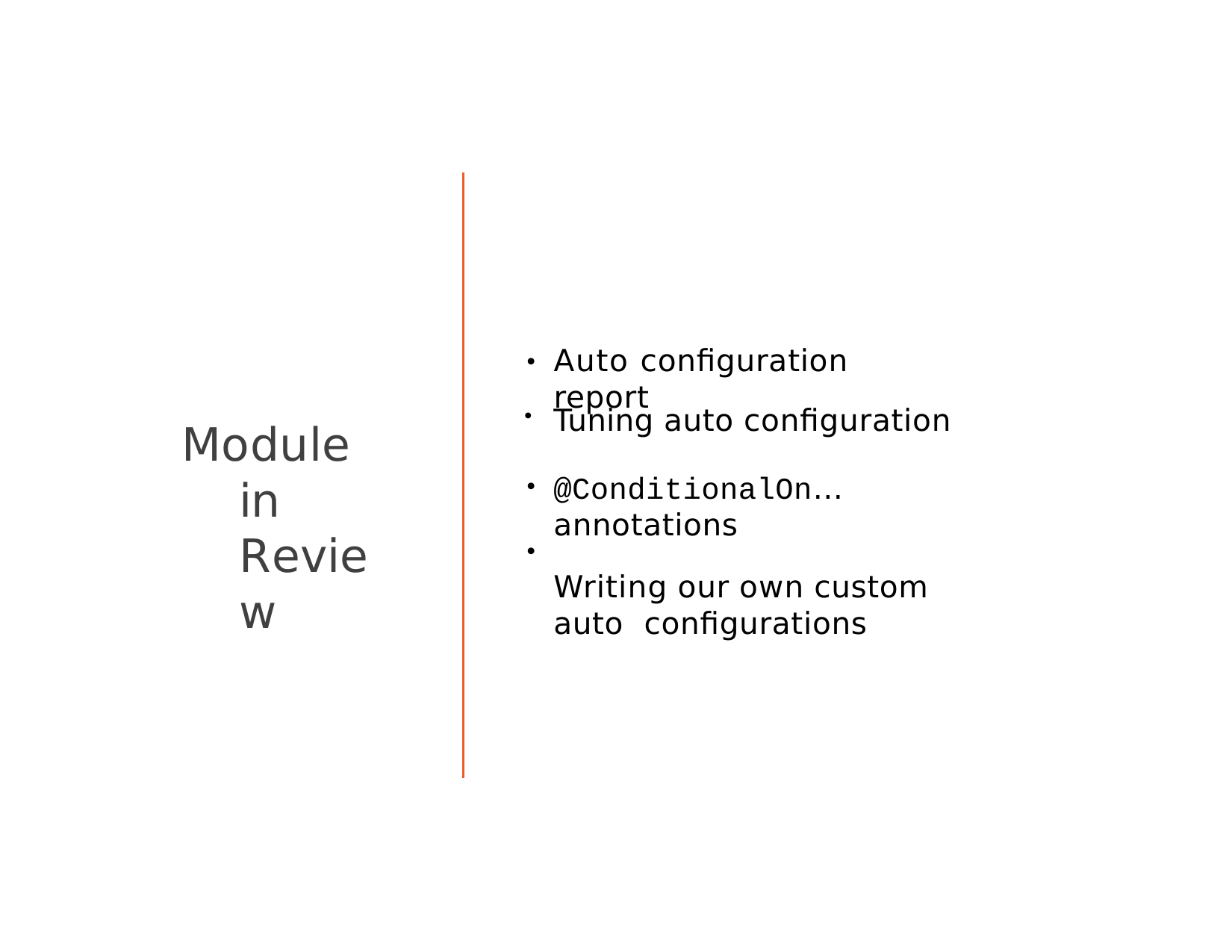

# Auto configuration report
•
Tuning auto configuration
@ConditionalOn… annotations
Writing our own custom auto  configurations
Module in  Review
•
•